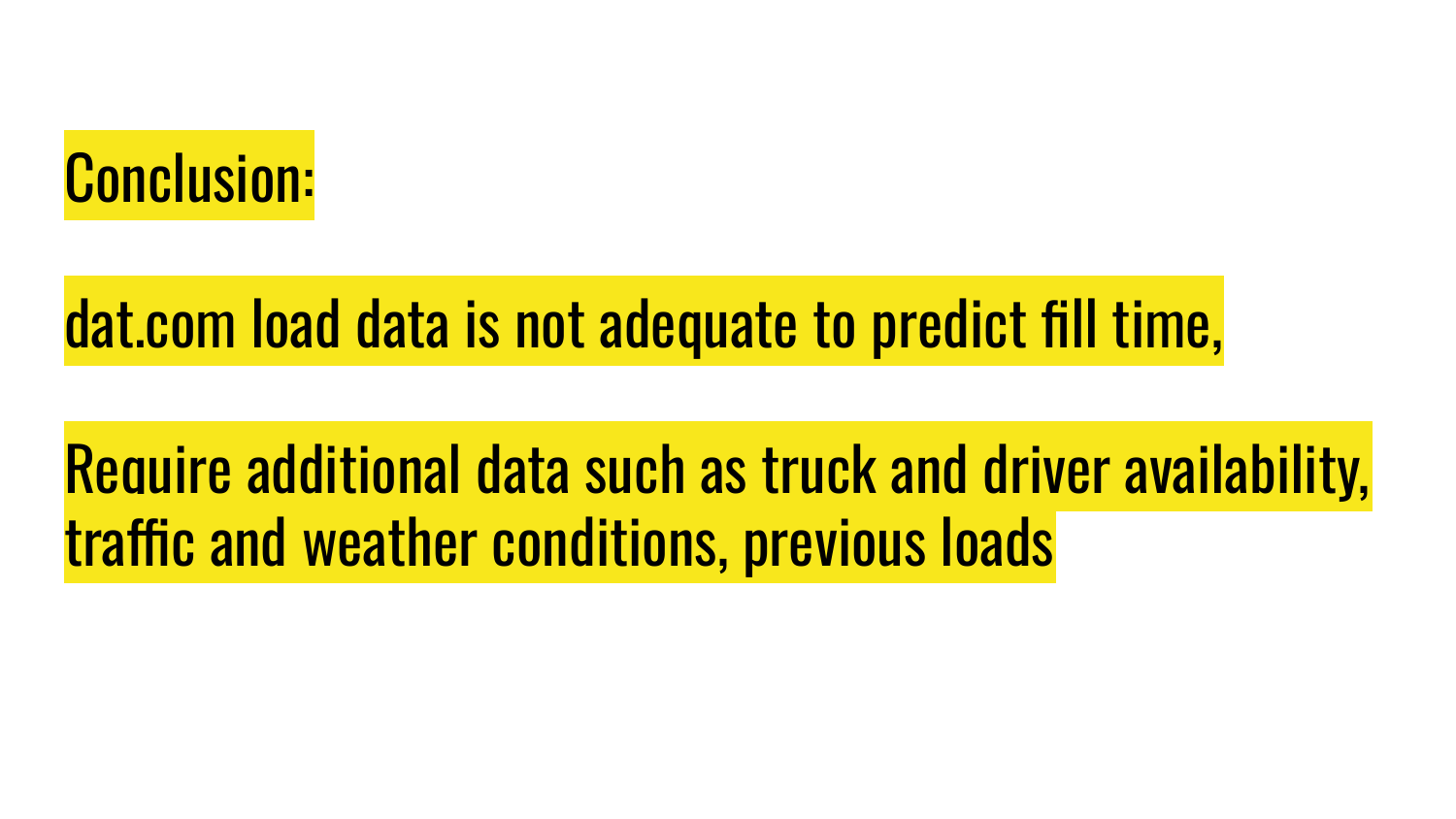

# Conclusion:

dat.com load data is not adequate to predict fill time,

Require additional data such as truck and driver availability, traffic and weather conditions, previous loads